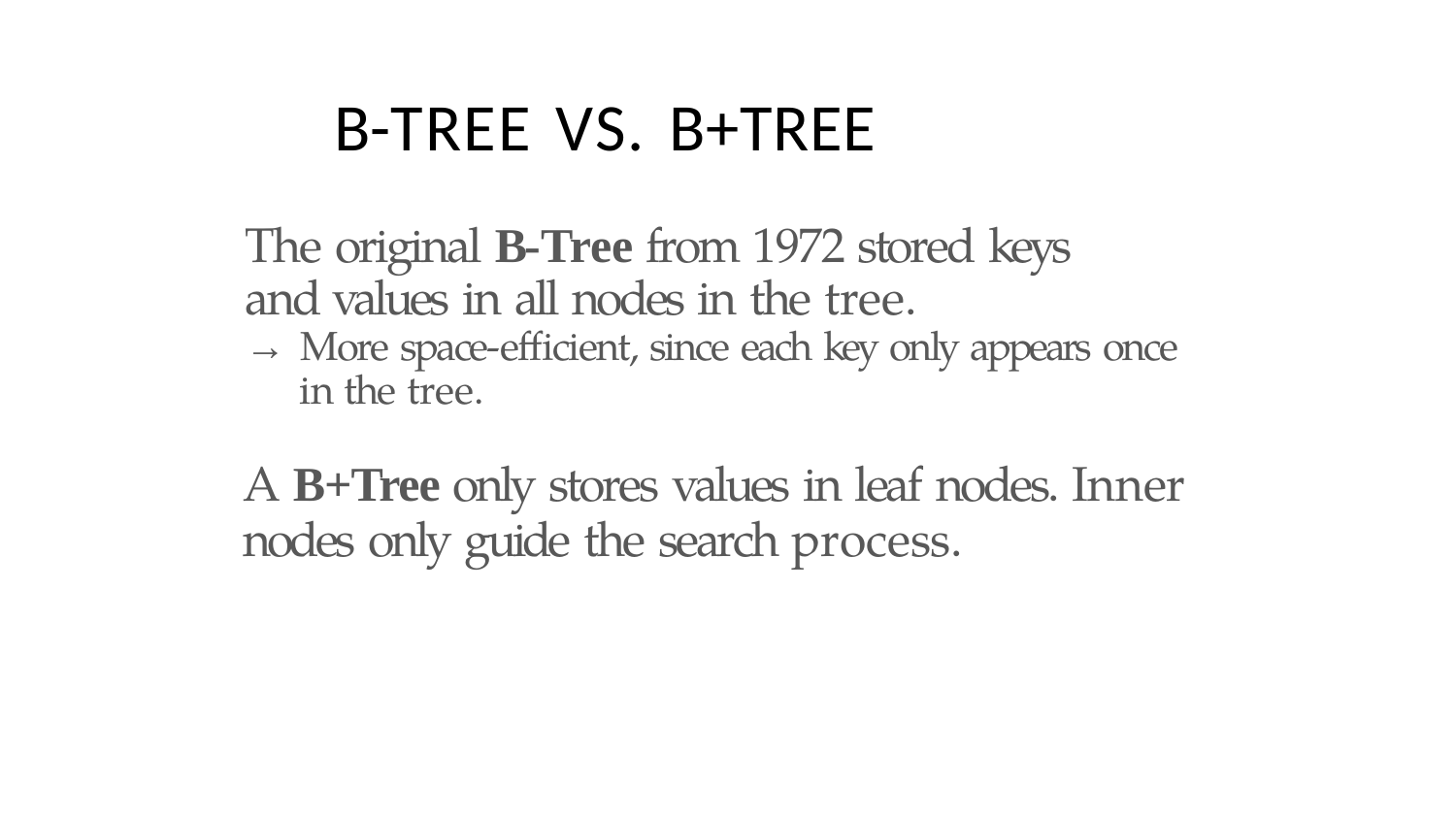

# B-TREE VS. B+TREE
The original B-Tree from 1972 stored keys and values in all nodes in the tree.
→ More space-efficient, since each key only appears once in the tree.
A B+Tree only stores values in leaf nodes. Inner
nodes only guide the search process.